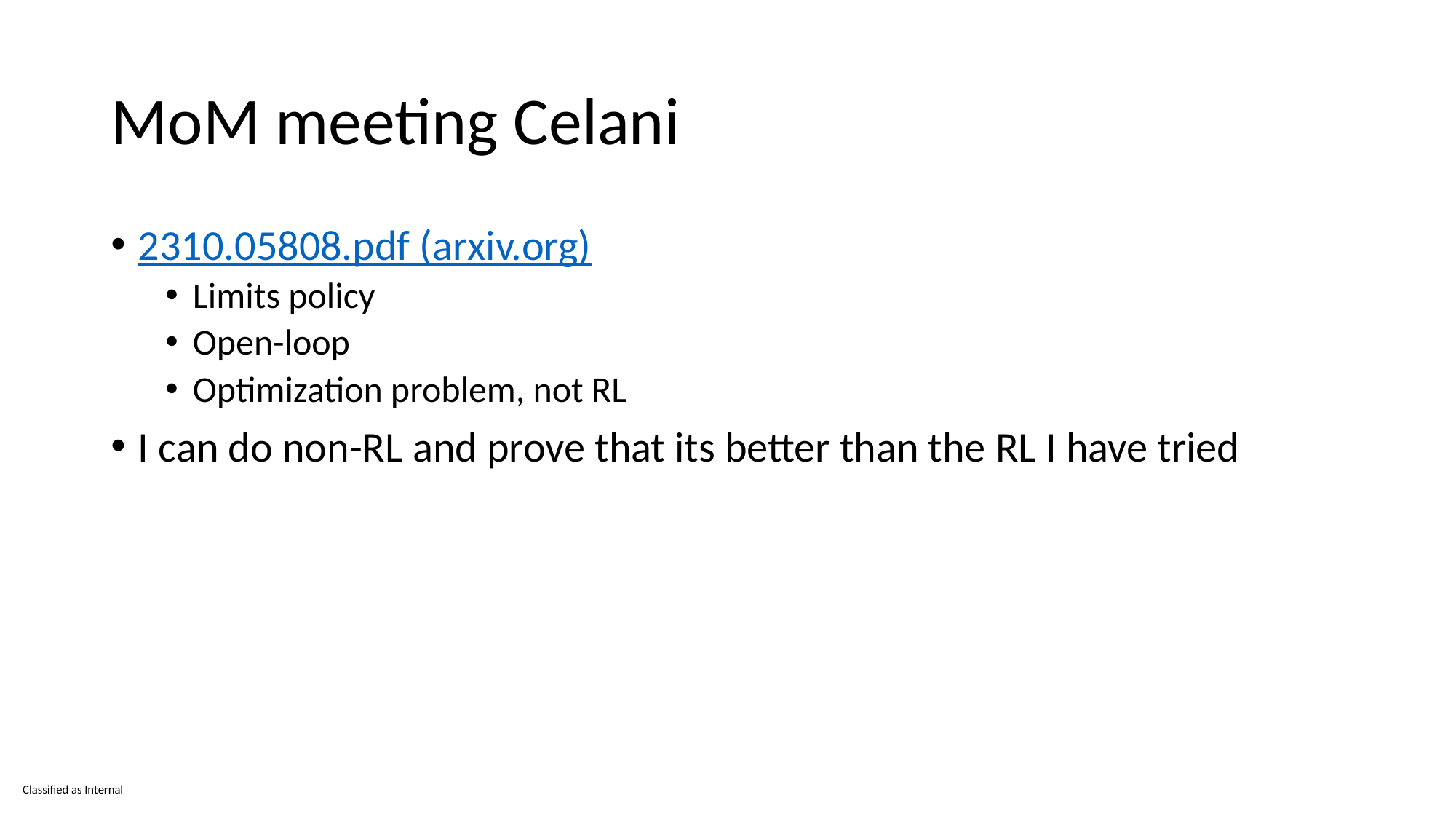

# MoM meeting Celani
2310.05808.pdf (arxiv.org)
Limits policy
Open-loop
Optimization problem, not RL
I can do non-RL and prove that its better than the RL I have tried